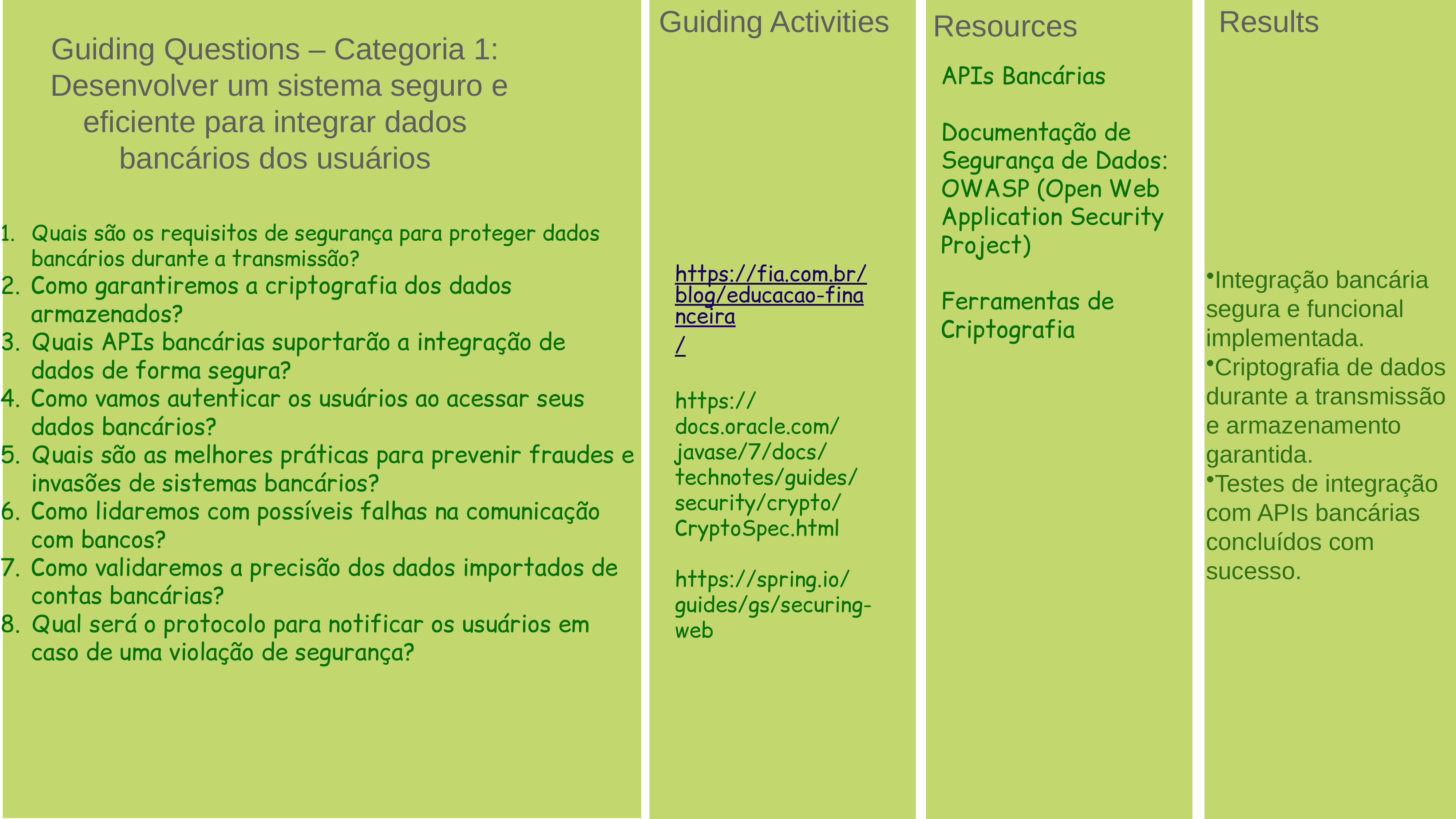

Guiding Questions – Categoria 1:
 Desenvolver um sistema seguro e eficiente para integrar dados bancários dos usuários
Quais são os requisitos de segurança para proteger dados bancários durante a transmissão?
Como garantiremos a criptografia dos dados armazenados?
Quais APIs bancárias suportarão a integração de dados de forma segura?
Como vamos autenticar os usuários ao acessar seus dados bancários?
Quais são as melhores práticas para prevenir fraudes e invasões de sistemas bancários?
Como lidaremos com possíveis falhas na comunicação com bancos?
Como validaremos a precisão dos dados importados de contas bancárias?
Qual será o protocolo para notificar os usuários em caso de uma violação de segurança?

Guiding Activities
https://fia.com.br/blog/educacao-financeira/

https://docs.oracle.com/javase/7/docs/technotes/guides/security/crypto/CryptoSpec.html

https://spring.io/guides/gs/securing-web

Integração bancária segura e funcional implementada.
Criptografia de dados durante a transmissão e armazenamento garantida.
Testes de integração com APIs bancárias concluídos com sucesso.
Results
Resources
APIs Bancárias

Documentação de Segurança de Dados: OWASP (Open Web Application Security Project)

Ferramentas de Criptografia